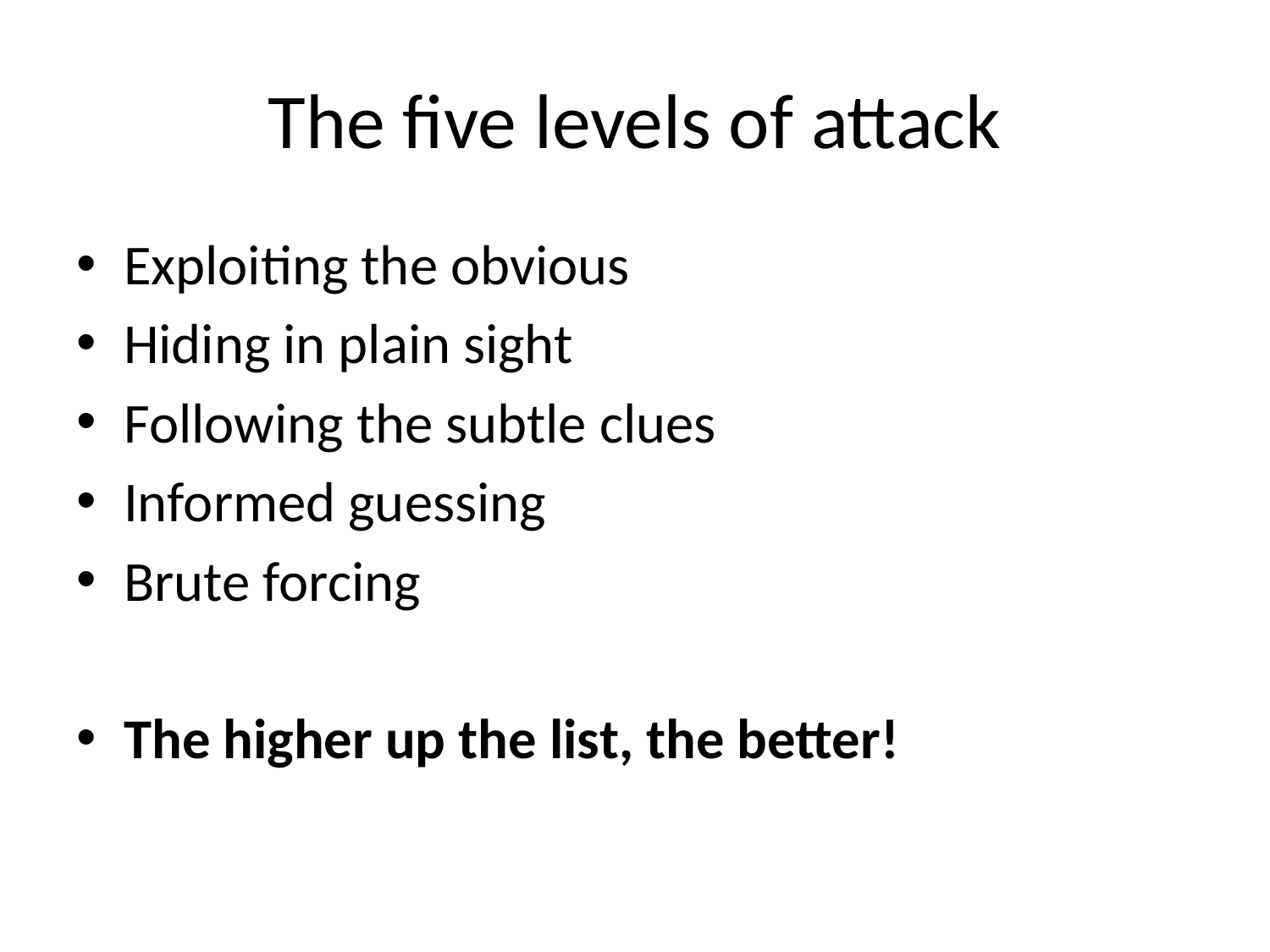

# The five levels of attack
Exploiting the obvious
Hiding in plain sight
Following the subtle clues
Informed guessing
Brute forcing

The higher up the list, the better!